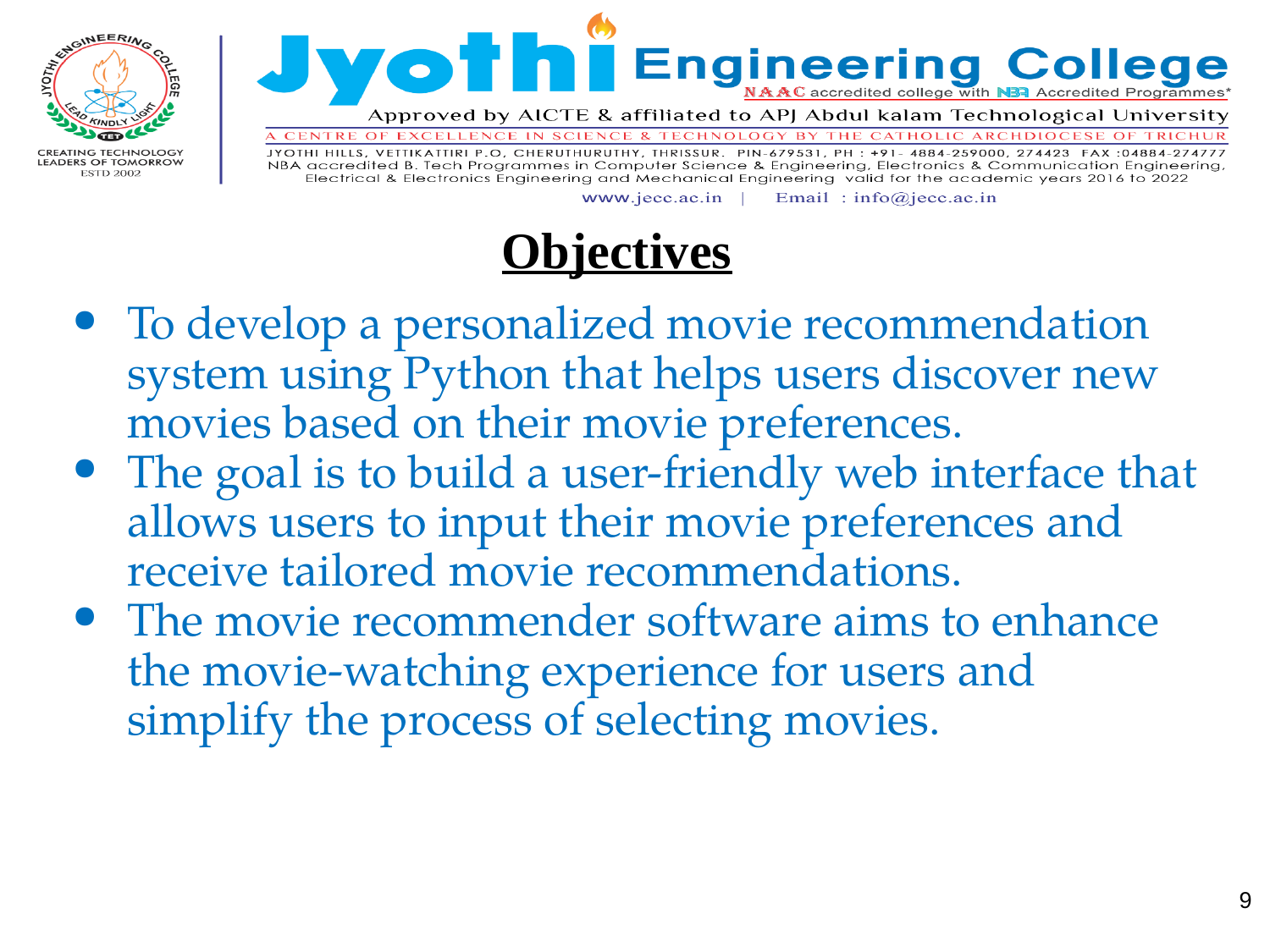

# Objectives
To develop a personalized movie recommendation system using Python that helps users discover new movies based on their movie preferences.
The goal is to build a user-friendly web interface that allows users to input their movie preferences and receive tailored movie recommendations.
The movie recommender software aims to enhance the movie-watching experience for users and simplify the process of selecting movies.
9